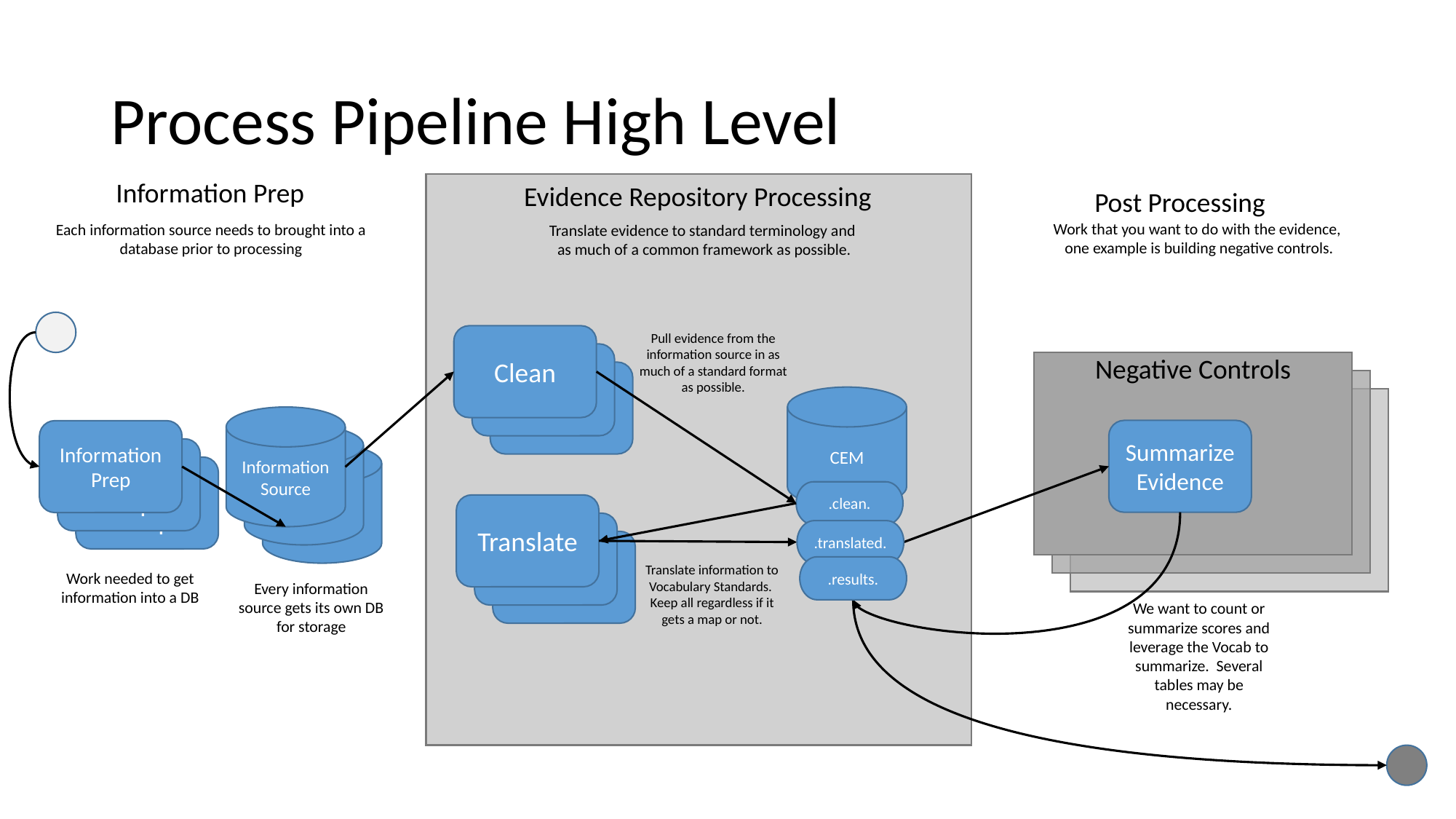

# Process Pipeline High Level
Information Prep
Evidence Repository Processing

Post Processing
Work that you want to do with the evidence,
one example is building negative controls.
Each information source needs to brought into a database prior to processing
Translate evidence to standard terminology and
as much of a common framework as possible.

Pull evidence from the information source in as much of a standard format as possible.
Clean
Translate
Negative Controls

Translate

CEM

Information Source
Summarize Evidence
Information Prep
Evidence Source
Evidence Prep
Evidence Source
Evidence Prep
.clean.
Translate
Translate
.translated.
Translate
Translate information to Vocabulary Standards.  Keep all regardless if it gets a map or not.
.results.
Work needed to get information into a DB
Every information source gets its own DB for storage
We want to count or summarize scores and leverage the Vocab to summarize.  Several tables may be necessary.